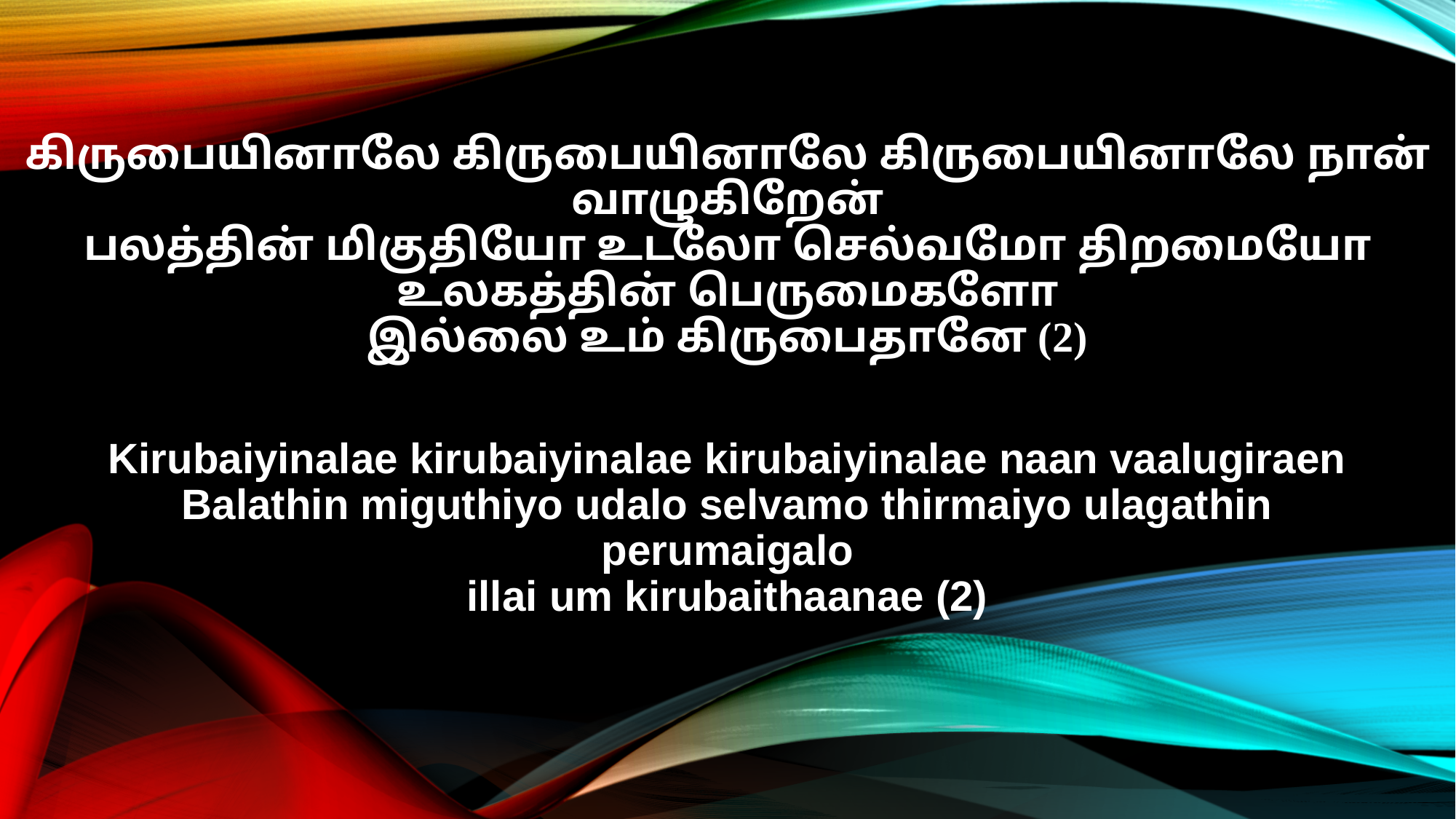

கிருபையினாலே கிருபையினாலே கிருபையினாலே நான் வாழுகிறேன்
பலத்தின் மிகுதியோ உடலோ செல்வமோ திறமையோ உலகத்தின் பெருமைகளோ
இல்லை உம் கிருபைதானே (2)

Kirubaiyinalae kirubaiyinalae kirubaiyinalae naan vaalugiraen
Balathin miguthiyo udalo selvamo thirmaiyo ulagathin
perumaigalo
illai um kirubaithaanae (2)